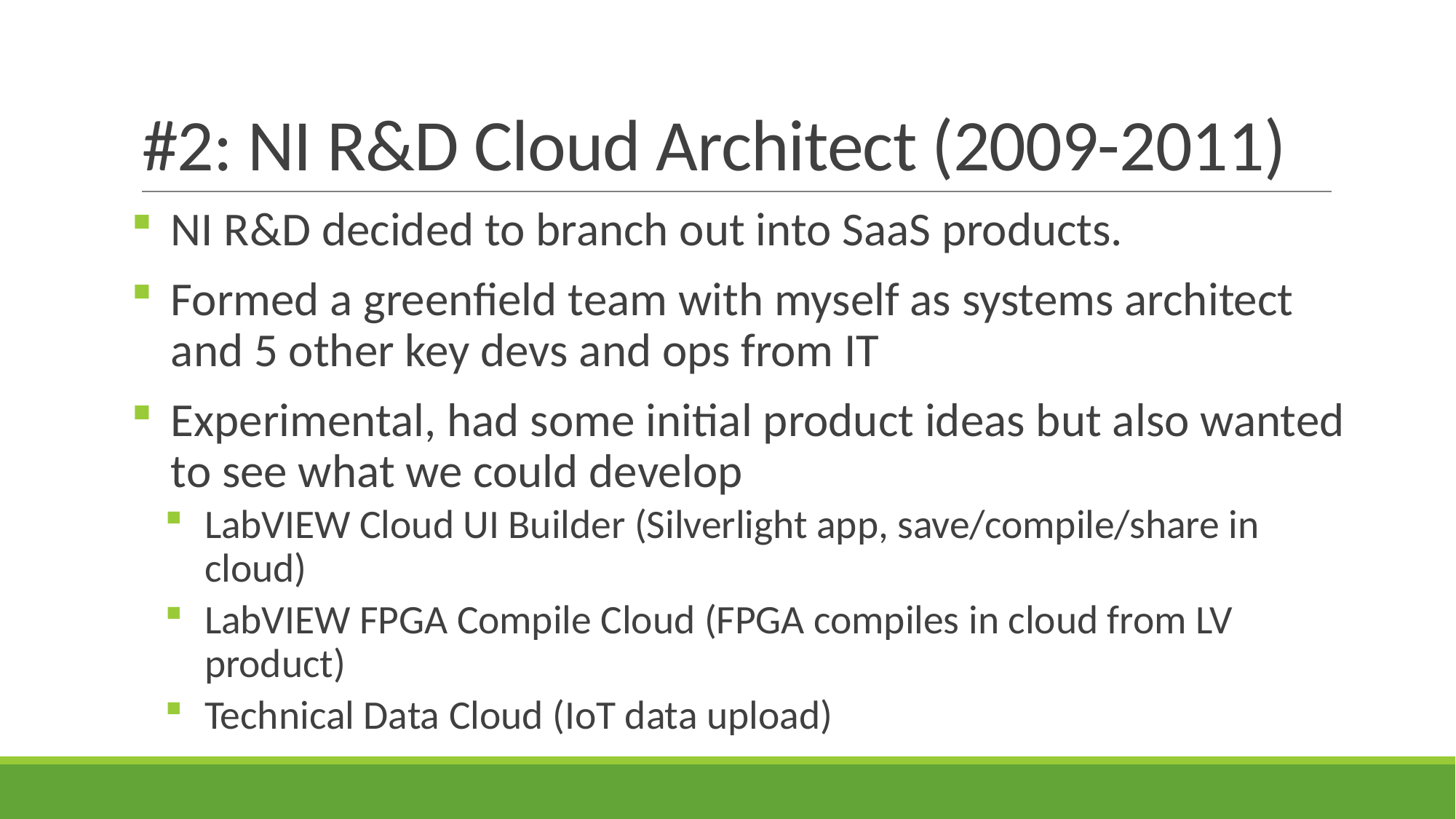

# #2: NI R&D Cloud Architect (2009-2011)
NI R&D decided to branch out into SaaS products.
Formed a greenfield team with myself as systems architect and 5 other key devs and ops from IT
Experimental, had some initial product ideas but also wanted to see what we could develop
LabVIEW Cloud UI Builder (Silverlight app, save/compile/share in cloud)
LabVIEW FPGA Compile Cloud (FPGA compiles in cloud from LV product)
Technical Data Cloud (IoT data upload)